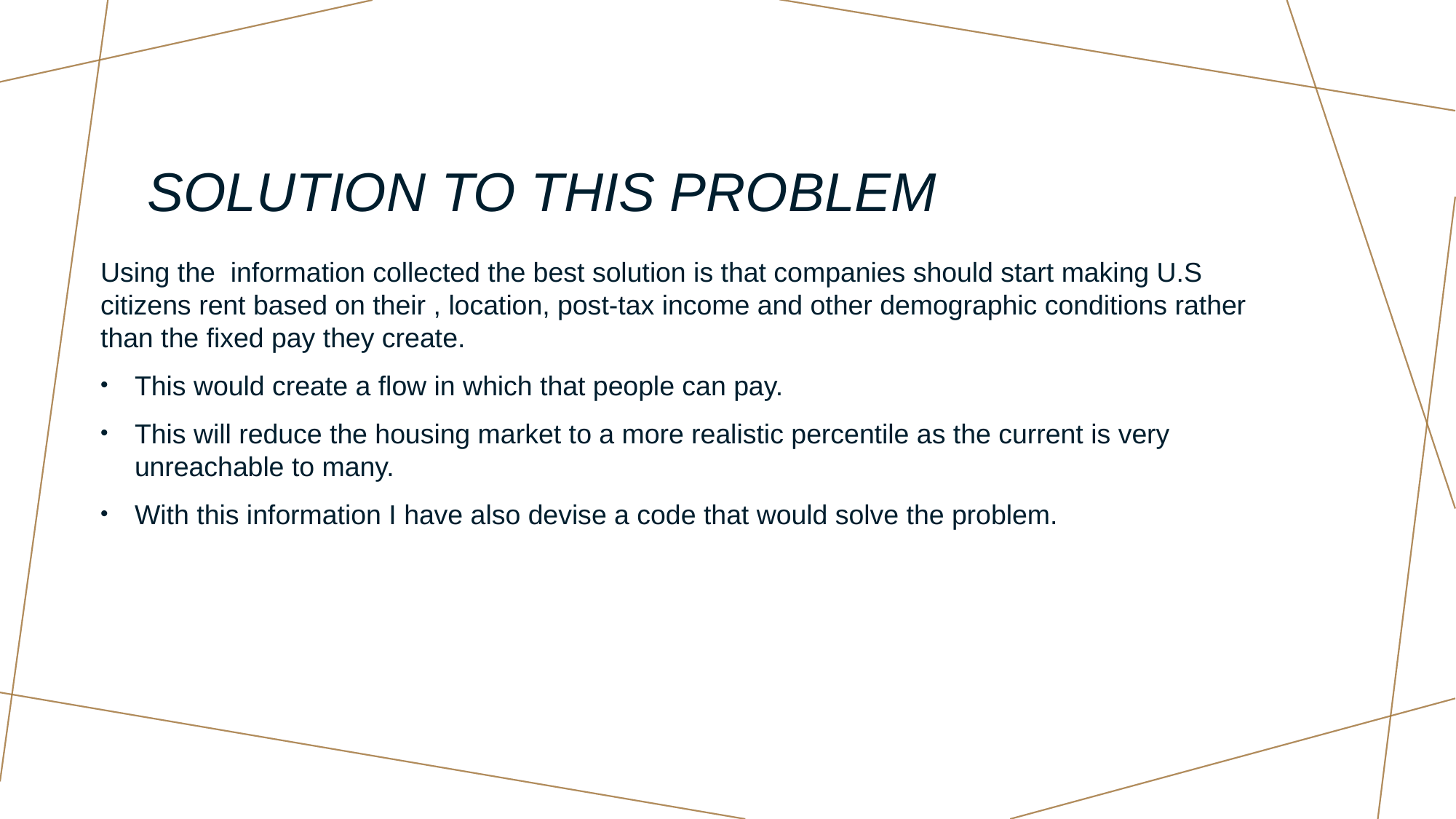

# Solution to this Problem
Using the  information collected the best solution is that companies should start making U.S citizens rent based on their , location, post-tax income and other demographic conditions rather than the fixed pay they create.
This would create a flow in which that people can pay.
This will reduce the housing market to a more realistic percentile as the current is very unreachable to many.
With this information I have also devise a code that would solve the problem.